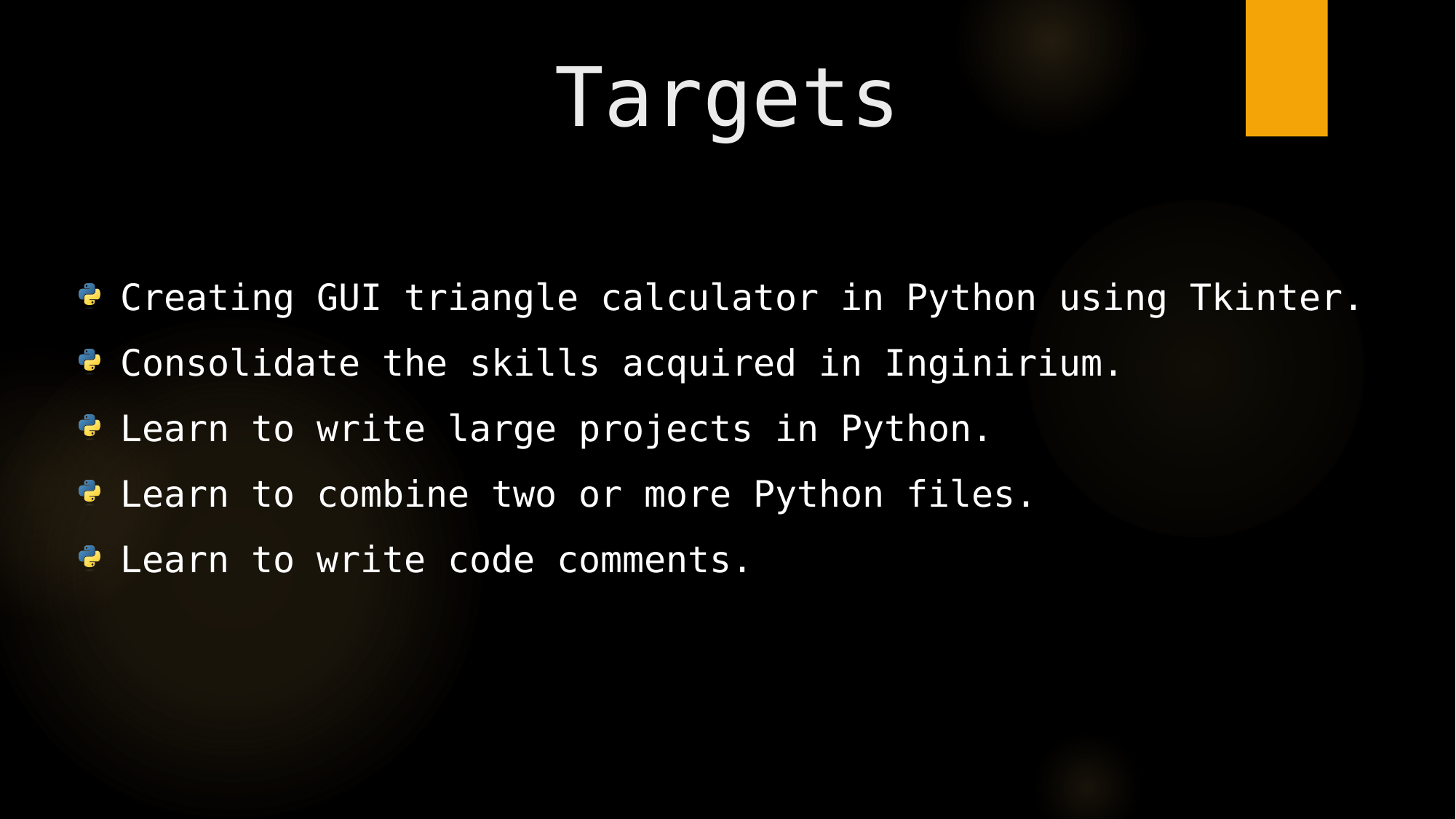

# Targets
Creating GUI triangle calculator in Python using Tkinter.
Consolidate the skills acquired in Inginirium.
Learn to write large projects in Python.
Learn to combine two or more Python files.
Learn to write code comments.